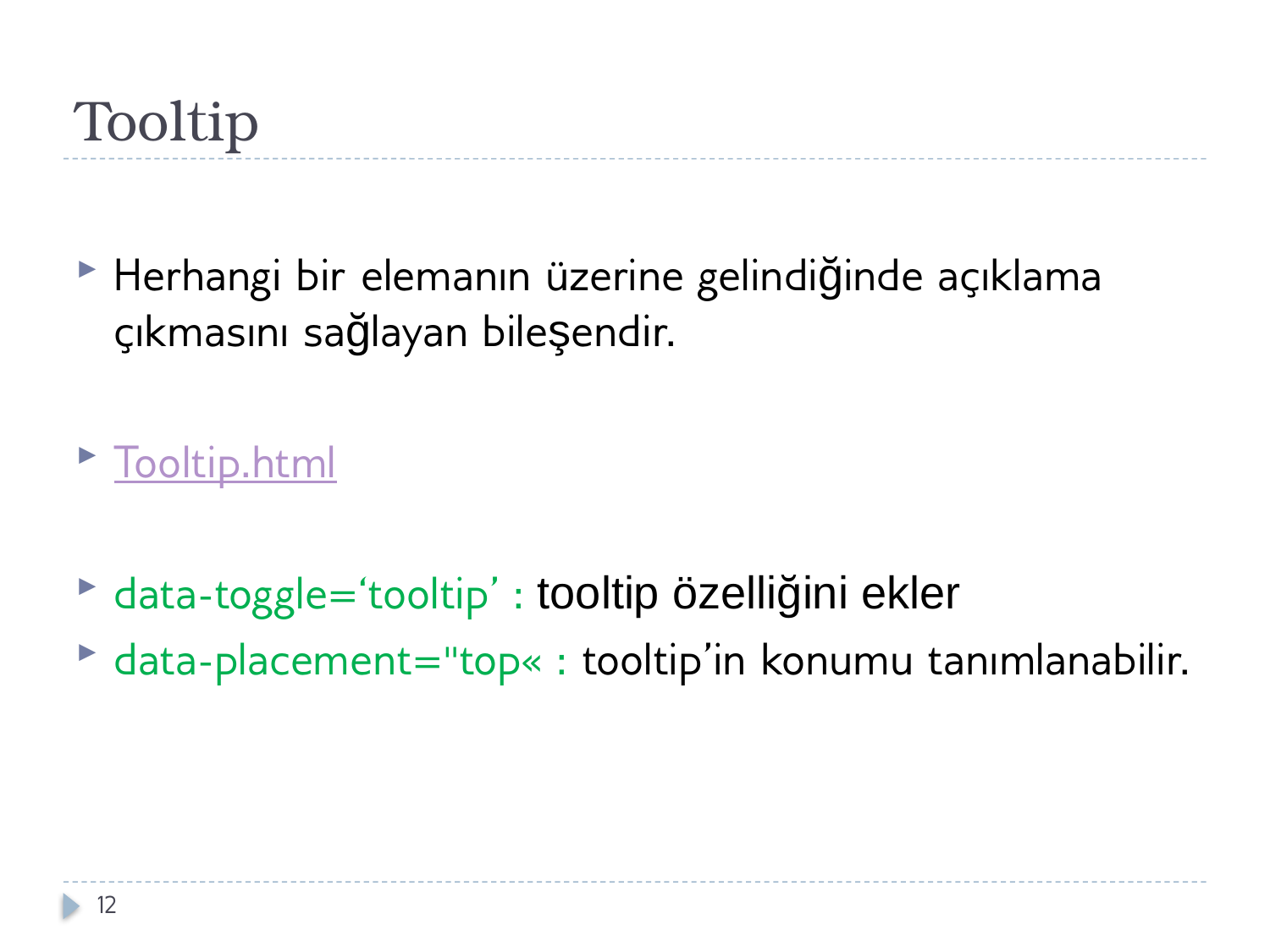

# Tooltip

Herhangi bir elemanın üzerine gelindiğinde açıklama çıkmasını sağlayan bileşendir.

Tooltip.html

data-toggle=‘tooltip’ : tooltip özelliğini ekler
data-placement="top« : tooltip’in konumu tanımlanabilir.
12